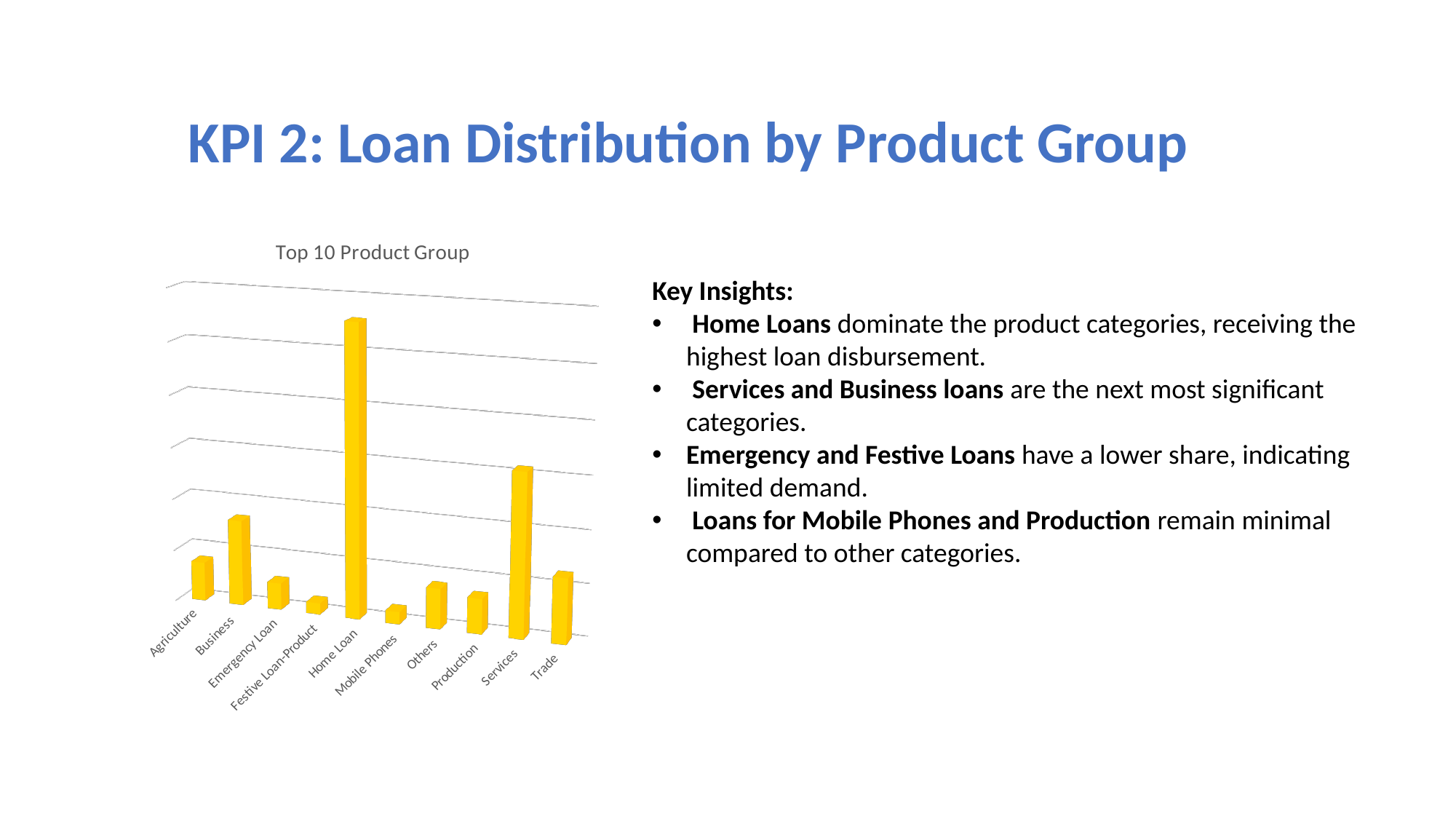

# KPI 2: Loan Distribution by Product Group

[unsupported chart]

Key Insights:
 Home Loans dominate the product categories, receiving the highest loan disbursement.
 Services and Business loans are the next most significant categories.
Emergency and Festive Loans have a lower share, indicating limited demand.
 Loans for Mobile Phones and Production remain minimal compared to other categories.